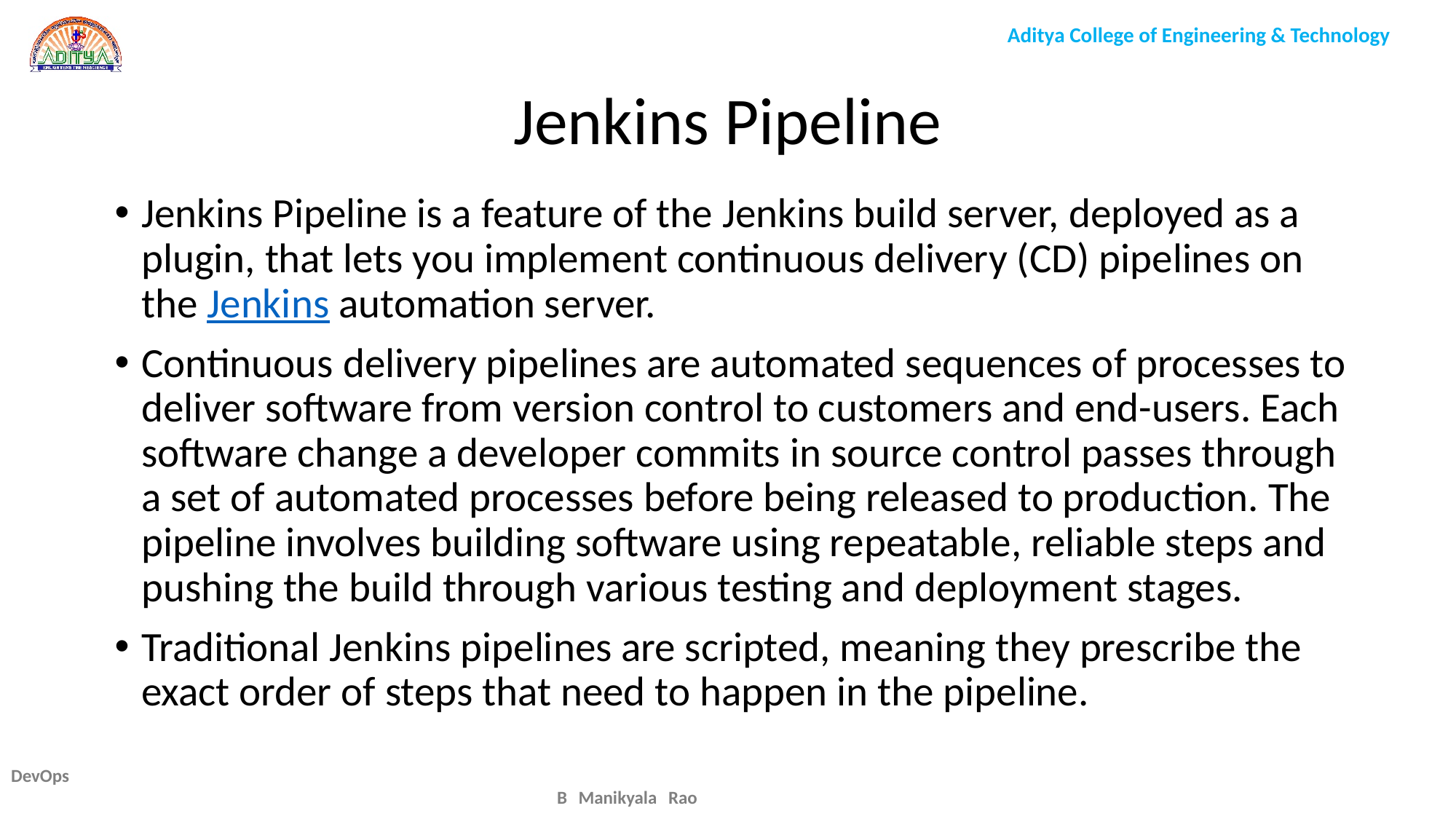

# Jenkins Pipeline
Jenkins Pipeline is a feature of the Jenkins build server, deployed as a plugin, that lets you implement continuous delivery (CD) pipelines on the Jenkins automation server.
Continuous delivery pipelines are automated sequences of processes to deliver software from version control to customers and end-users. Each software change a developer commits in source control passes through a set of automated processes before being released to production. The pipeline involves building software using repeatable, reliable steps and pushing the build through various testing and deployment stages.
Traditional Jenkins pipelines are scripted, meaning they prescribe the exact order of steps that need to happen in the pipeline.